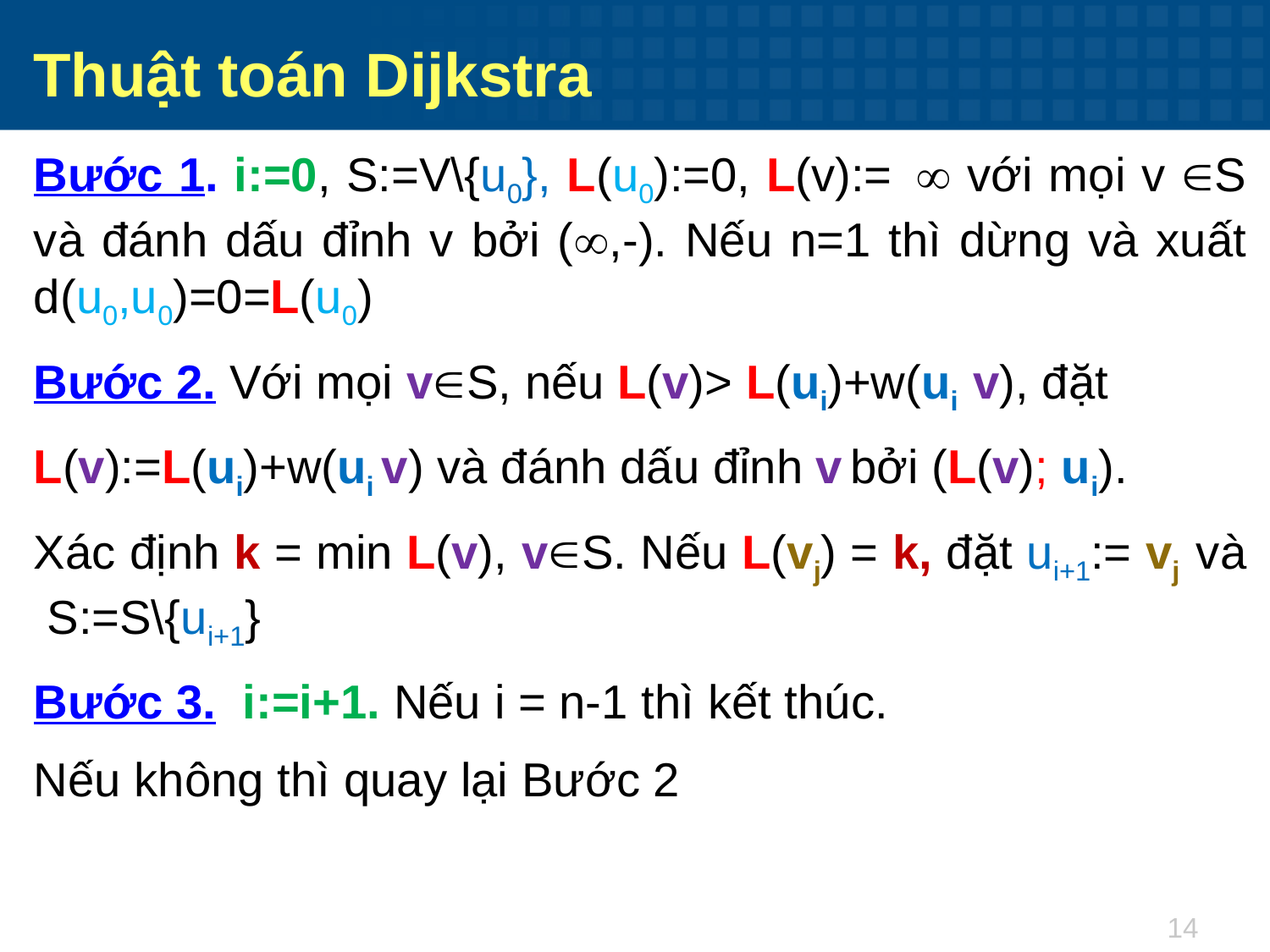

Thuật toán Dijkstra
Bước 1. i:=0, S:=V\{u0}, L(u0):=0, L(v):= ∞ với mọi v ∈S và đánh dấu đỉnh v bởi (∞,-). Nếu n=1 thì dừng và xuất d(u0,u0)=0=L(u0)
Bước 2. Với mọi v∈S, nếu L(v)> L(ui)+w(ui  v), đặt
L(v):=L(ui)+w(ui v) và đánh dấu đỉnh v bởi (L(v); ui).
Xác định k = min L(v), v∈S. Nếu L(vj) = k, đặt ui+1:= vj  và  S:=S\{ui+1}
Bước 3.  i:=i+1. Nếu i = n-1 thì kết thúc.
Nếu không thì quay lại Bước 2